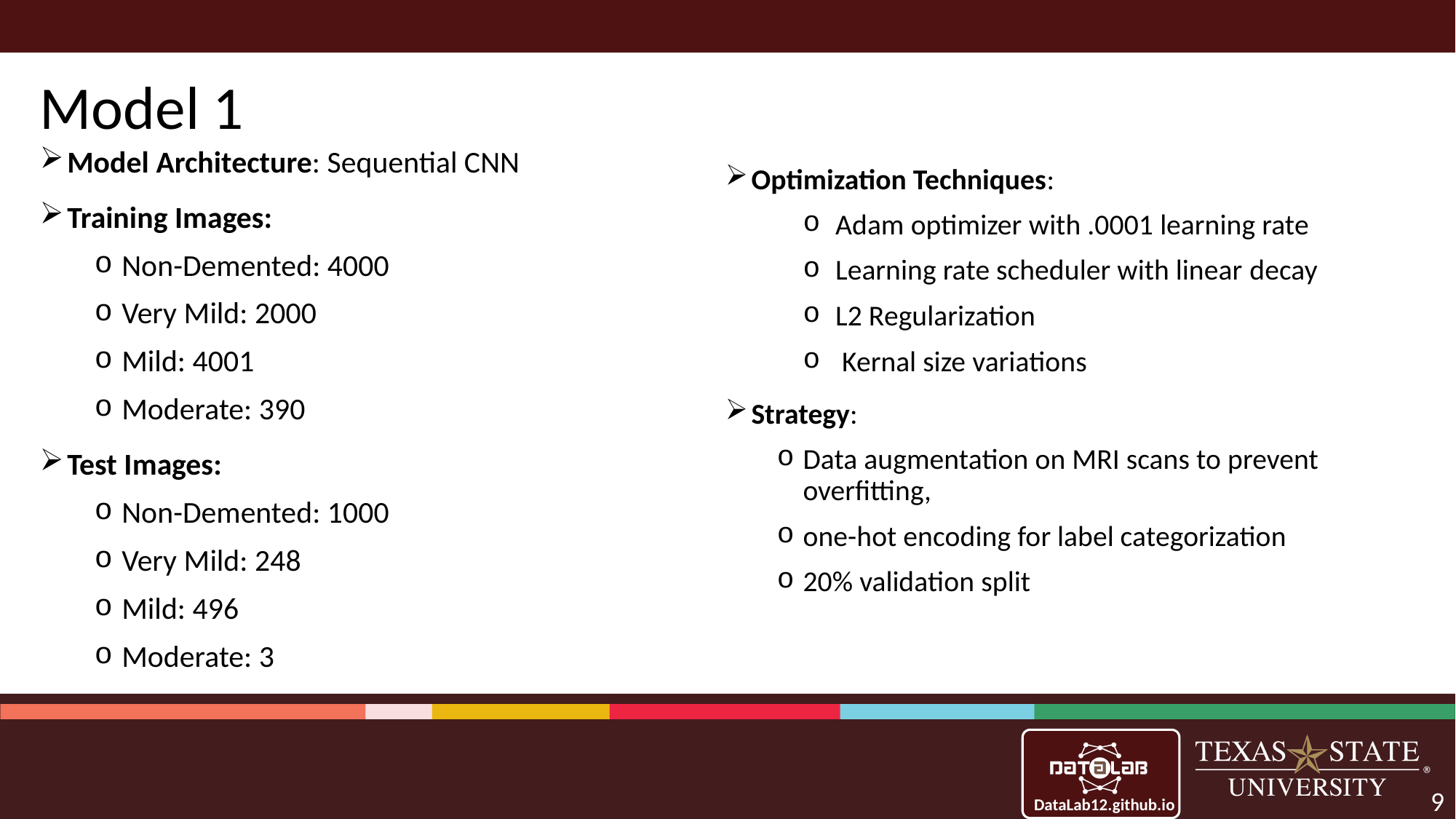

# Model 1
Model Architecture: Sequential CNN
Training Images:
Non-Demented: 4000
Very Mild: 2000
Mild: 4001
Moderate: 390
Test Images:
Non-Demented: 1000
Very Mild: 248
Mild: 496
Moderate: 3

Optimization Techniques:
Adam optimizer with .0001 learning rate
Learning rate scheduler with linear decay
L2 Regularization
 Kernal size variations
Strategy:
Data augmentation on MRI scans to prevent overfitting,
one-hot encoding for label categorization
20% validation split